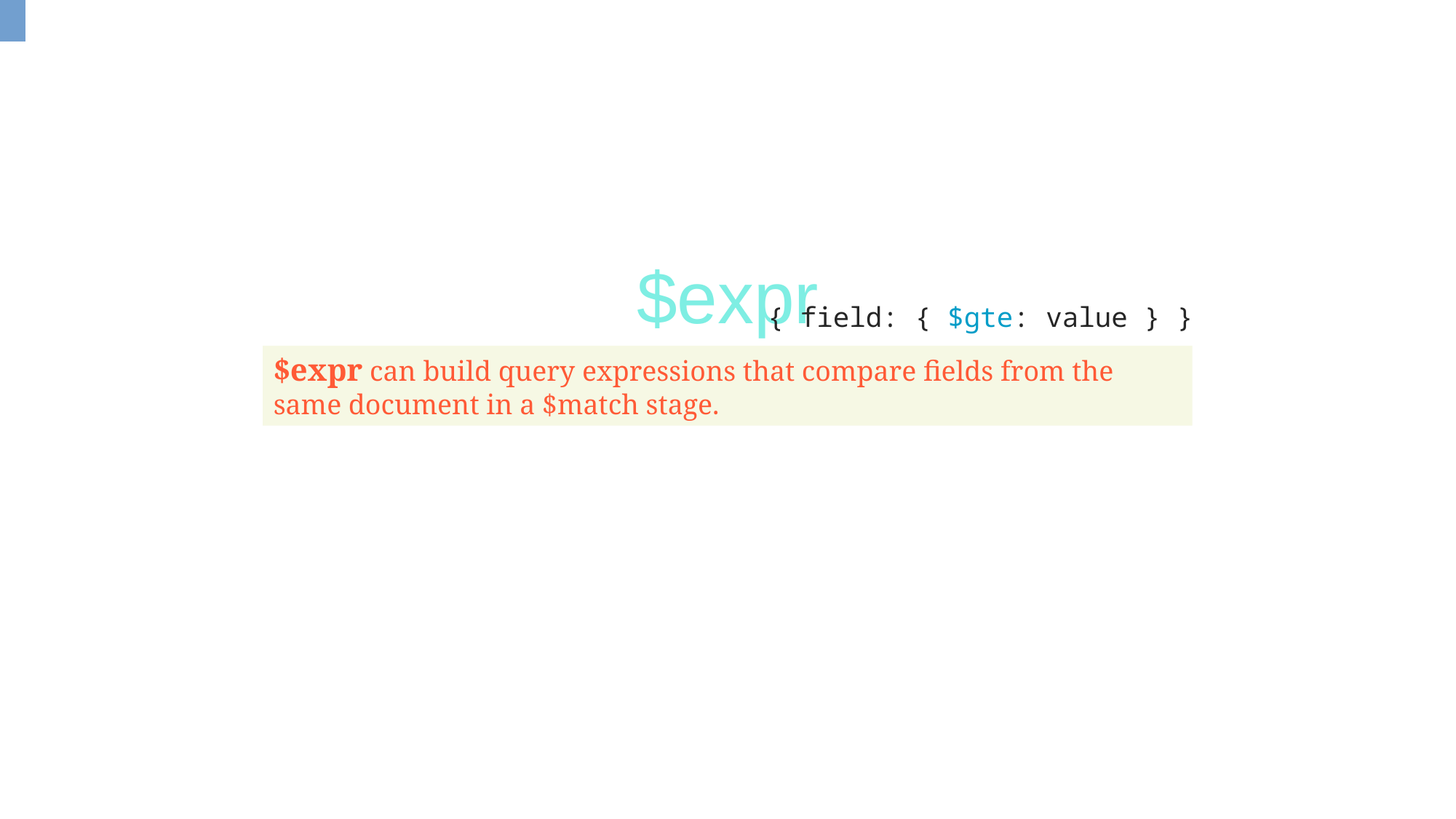

$expr
{ field: { $gte: value } }
$expr can build query expressions that compare fields from the same document in a $match stage.